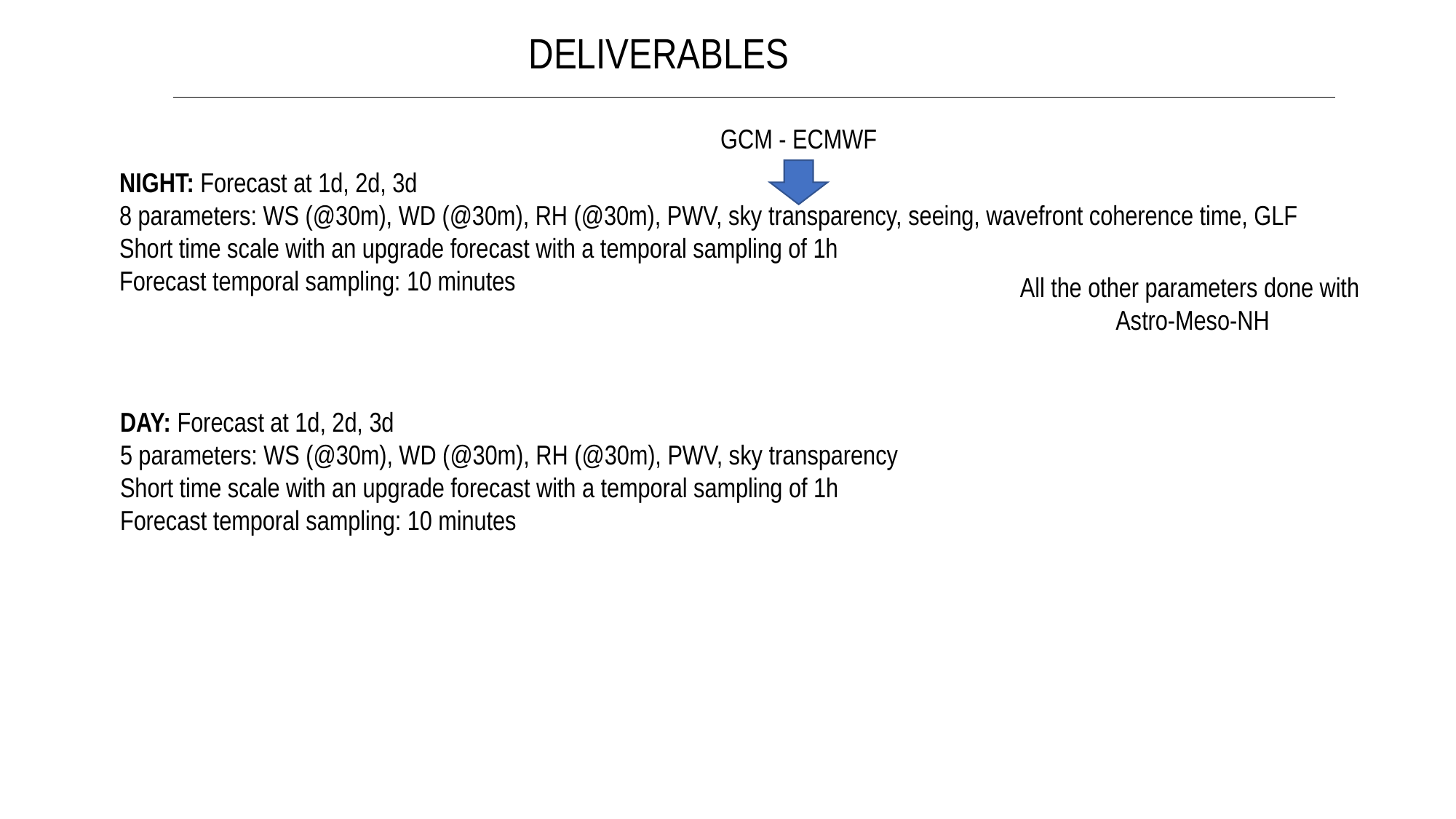

DELIVERABLES
GCM - ECMWF
NIGHT: Forecast at 1d, 2d, 3d
8 parameters: WS (@30m), WD (@30m), RH (@30m), PWV, sky transparency, seeing, wavefront coherence time, GLF
Short time scale with an upgrade forecast with a temporal sampling of 1h
Forecast temporal sampling: 10 minutes

All the other parameters done with
Astro-Meso-NH
DAY: Forecast at 1d, 2d, 3d
5 parameters: WS (@30m), WD (@30m), RH (@30m), PWV, sky transparency
Short time scale with an upgrade forecast with a temporal sampling of 1h
Forecast temporal sampling: 10 minutes